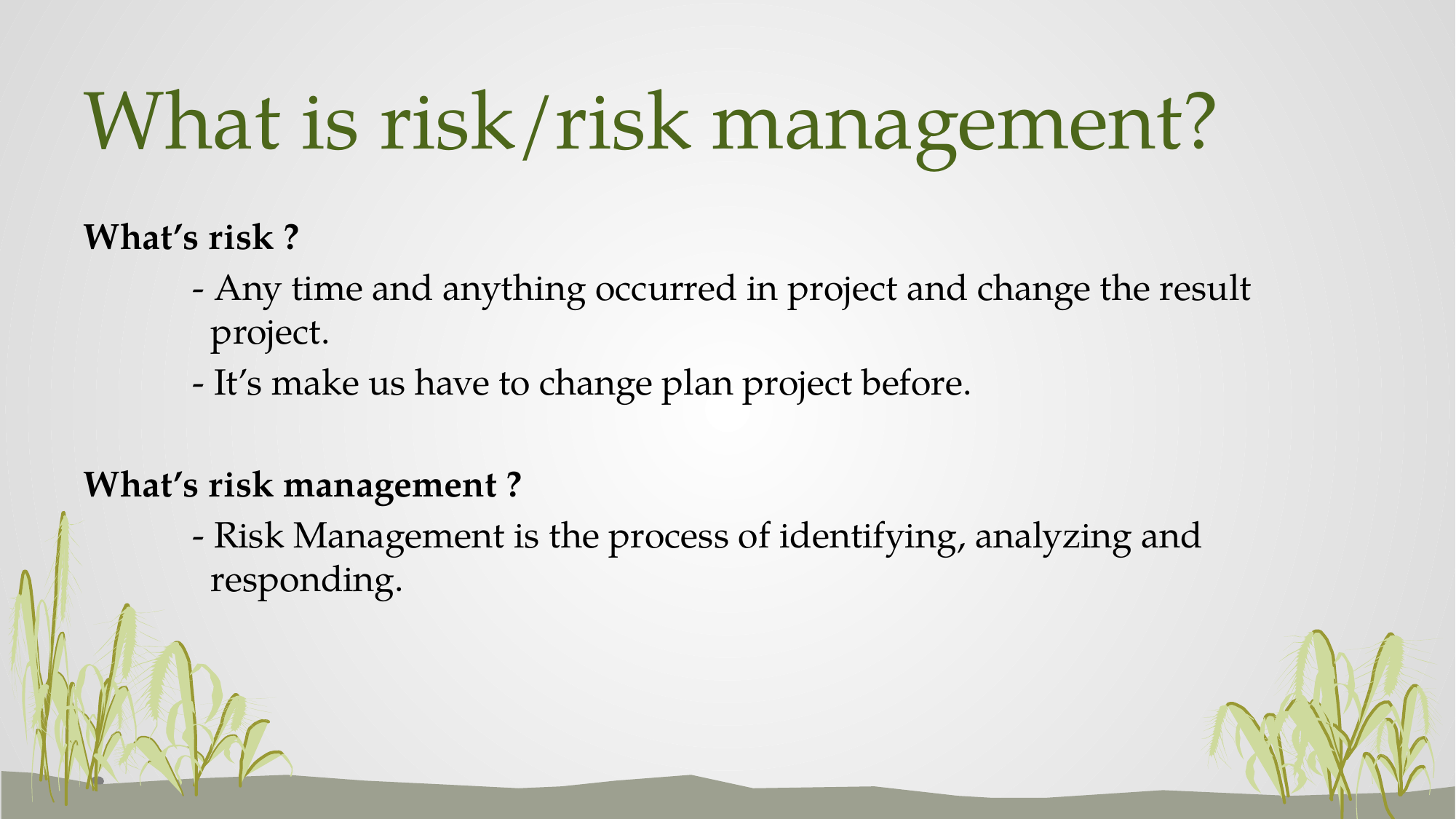

# What is risk/risk management?
What’s risk ?
	- Any time and anything occurred in project and change the result 		  project.
	- It’s make us have to change plan project before.

What’s risk management ?
	- Risk Management is the process of identifying, analyzing and 	   	  responding.